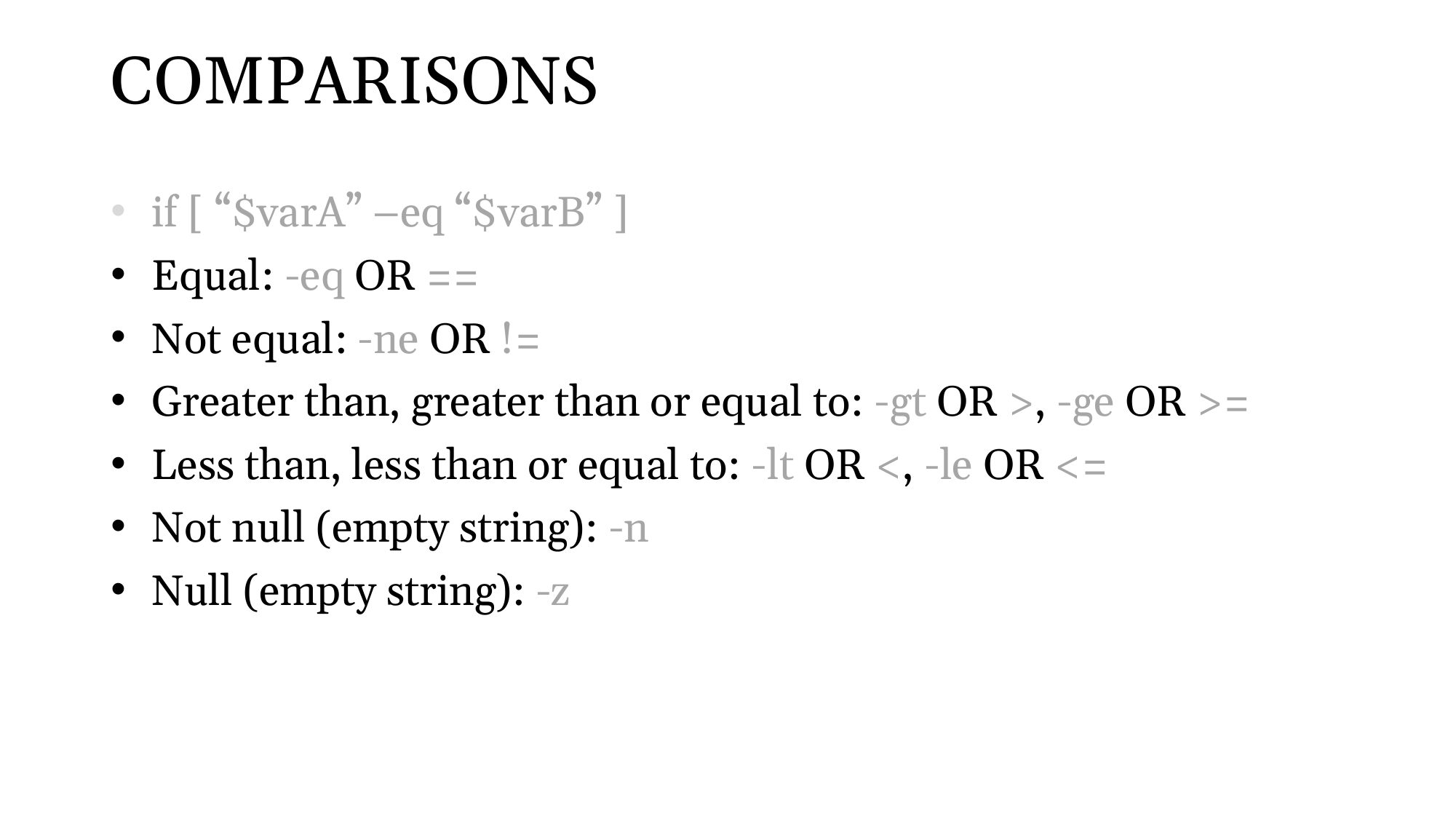

# COMPARISONS
if [ “$varA” –eq “$varB” ]
Equal: -eq OR ==
Not equal: -ne OR !=
Greater than, greater than or equal to: -gt OR >, -ge OR >=
Less than, less than or equal to: -lt OR <, -le OR <=
Not null (empty string): -n
Null (empty string): -z